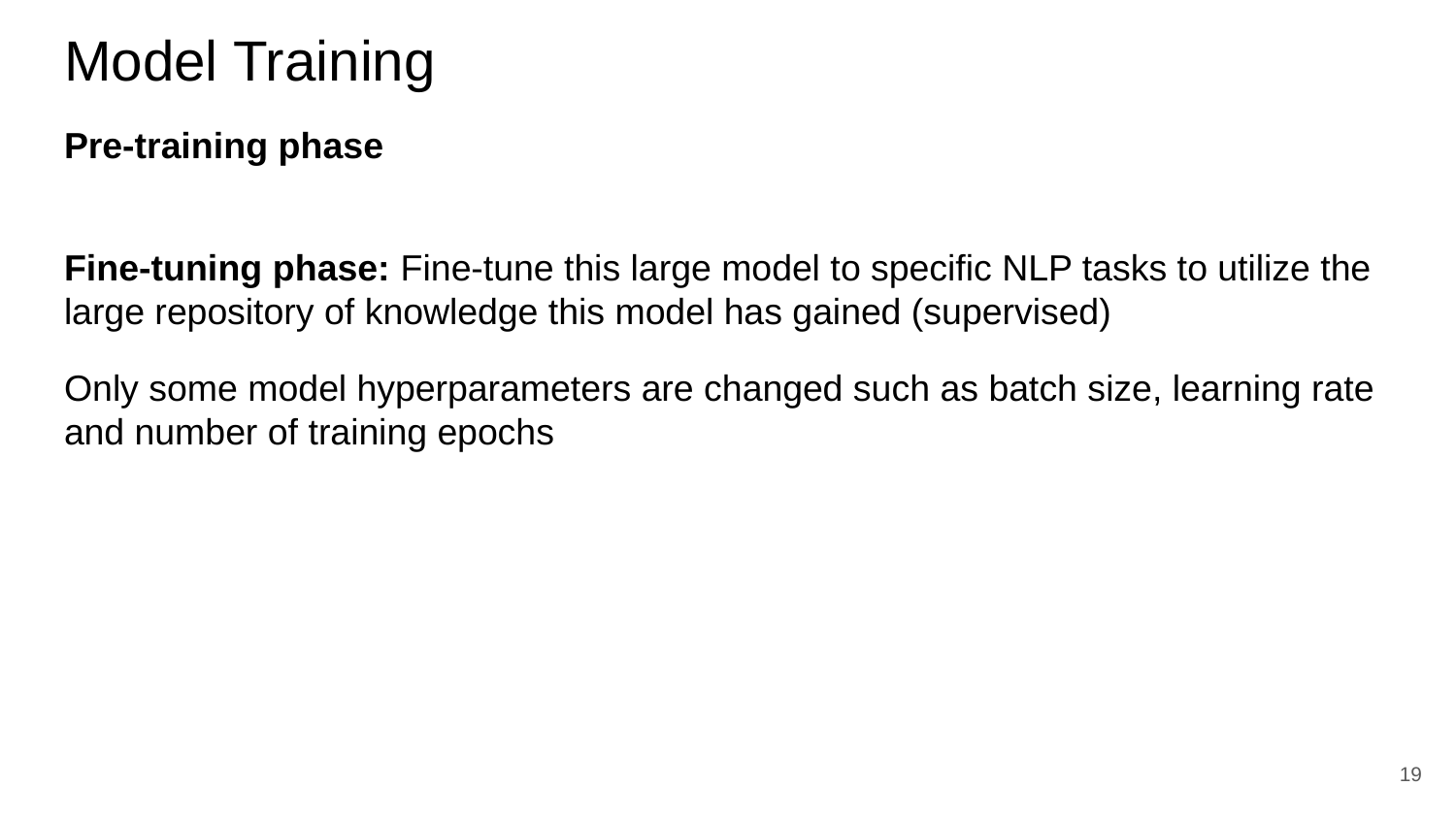

# Model Training
Pre-training phase

Fine-tuning phase: Fine-tune this large model to specific NLP tasks to utilize the large repository of knowledge this model has gained (supervised)
Only some model hyperparameters are changed such as batch size, learning rate and number of training epochs

19